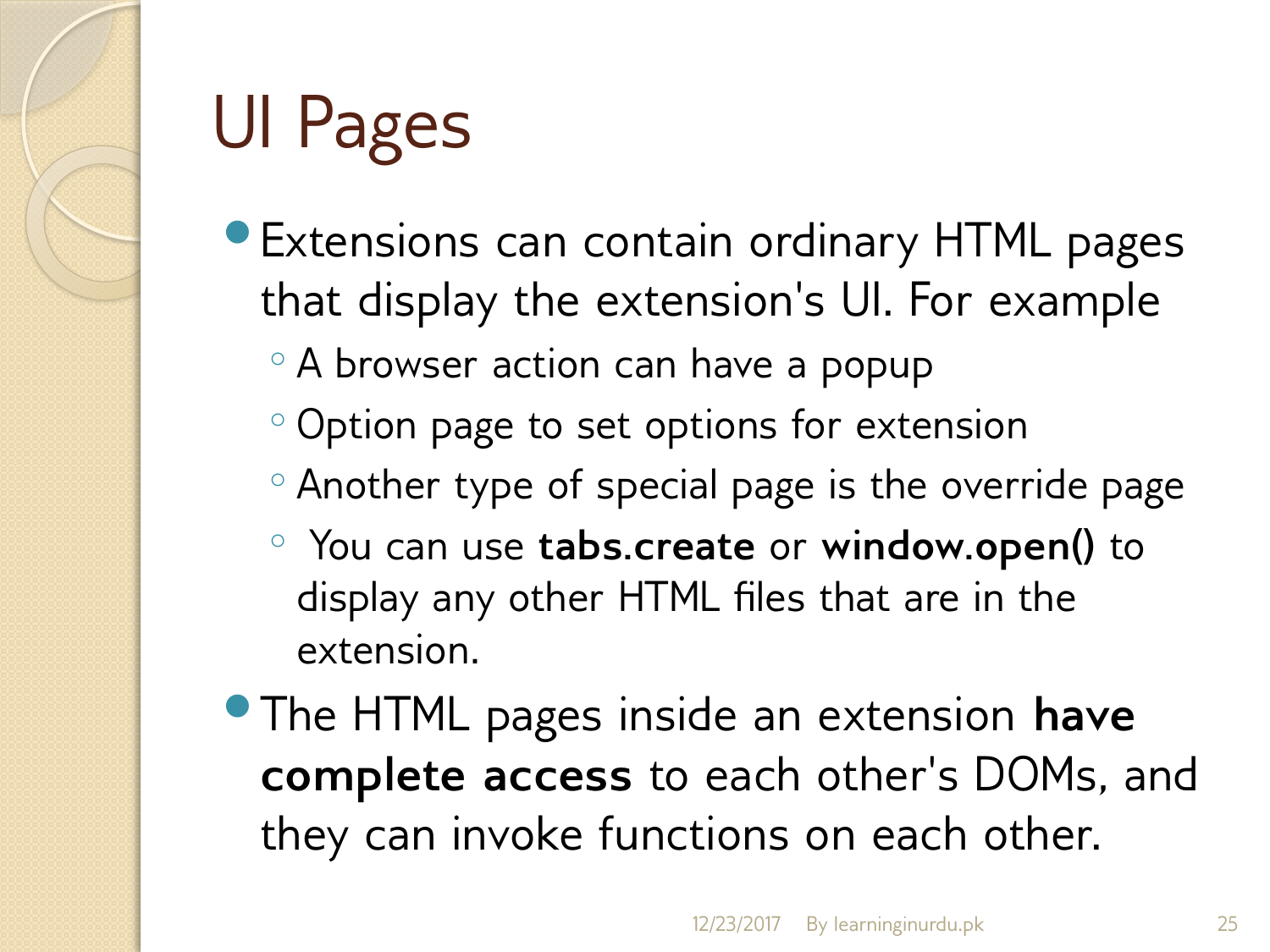

# UI Pages
Extensions can contain ordinary HTML pages that display the extension's UI. For example
A browser action can have a popup
Option page to set options for extension
Another type of special page is the override page
 You can use tabs.create or window.open() to display any other HTML files that are in the extension.
The HTML pages inside an extension have complete access to each other's DOMs, and they can invoke functions on each other.
12/23/2017
By learninginurdu.pk
25